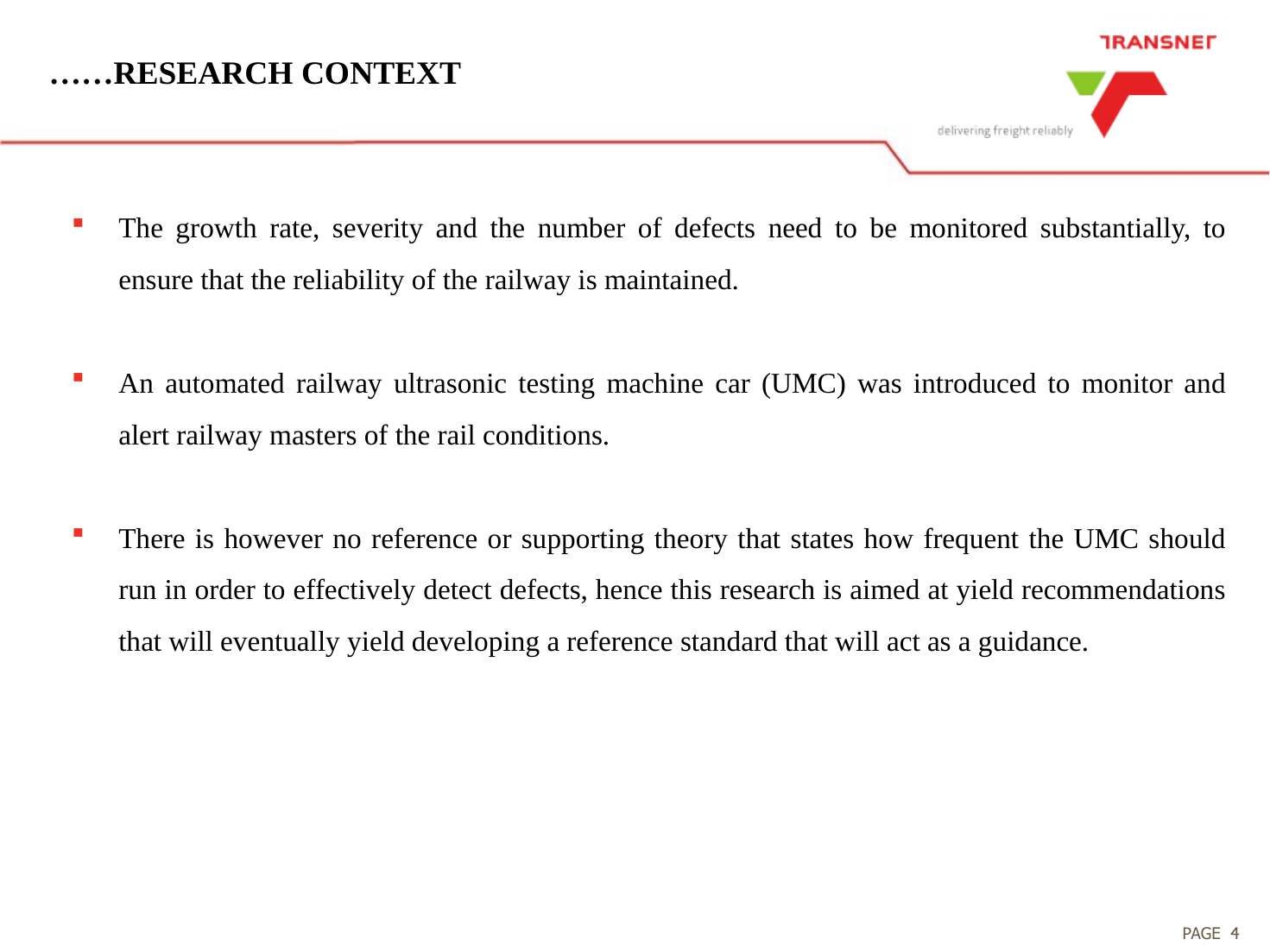

# ……RESEARCH CONTEXT
The growth rate, severity and the number of defects need to be monitored substantially, to ensure that the reliability of the railway is maintained.

An automated railway ultrasonic testing machine car (UMC) was introduced to monitor and alert railway masters of the rail conditions.

There is however no reference or supporting theory that states how frequent the UMC should run in order to effectively detect defects, hence this research is aimed at yield recommendations that will eventually yield developing a reference standard that will act as a guidance.

4